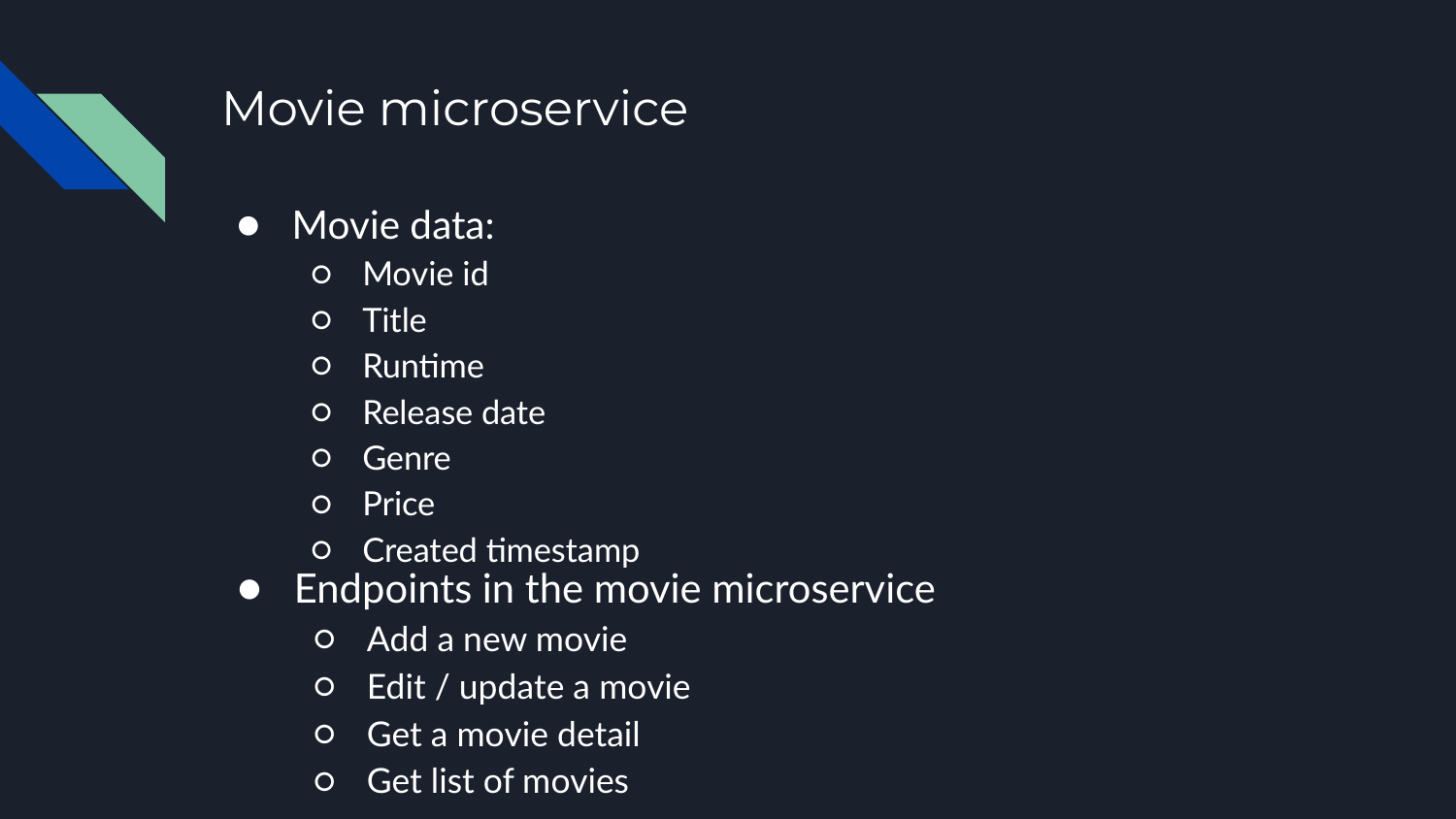

# Movie microservice
Movie data:
Movie id
Title
Runtime
Release date
Genre
Price
Created timestamp
Endpoints in the movie microservice
Add a new movie
Edit / update a movie
Get a movie detail
Get list of movies